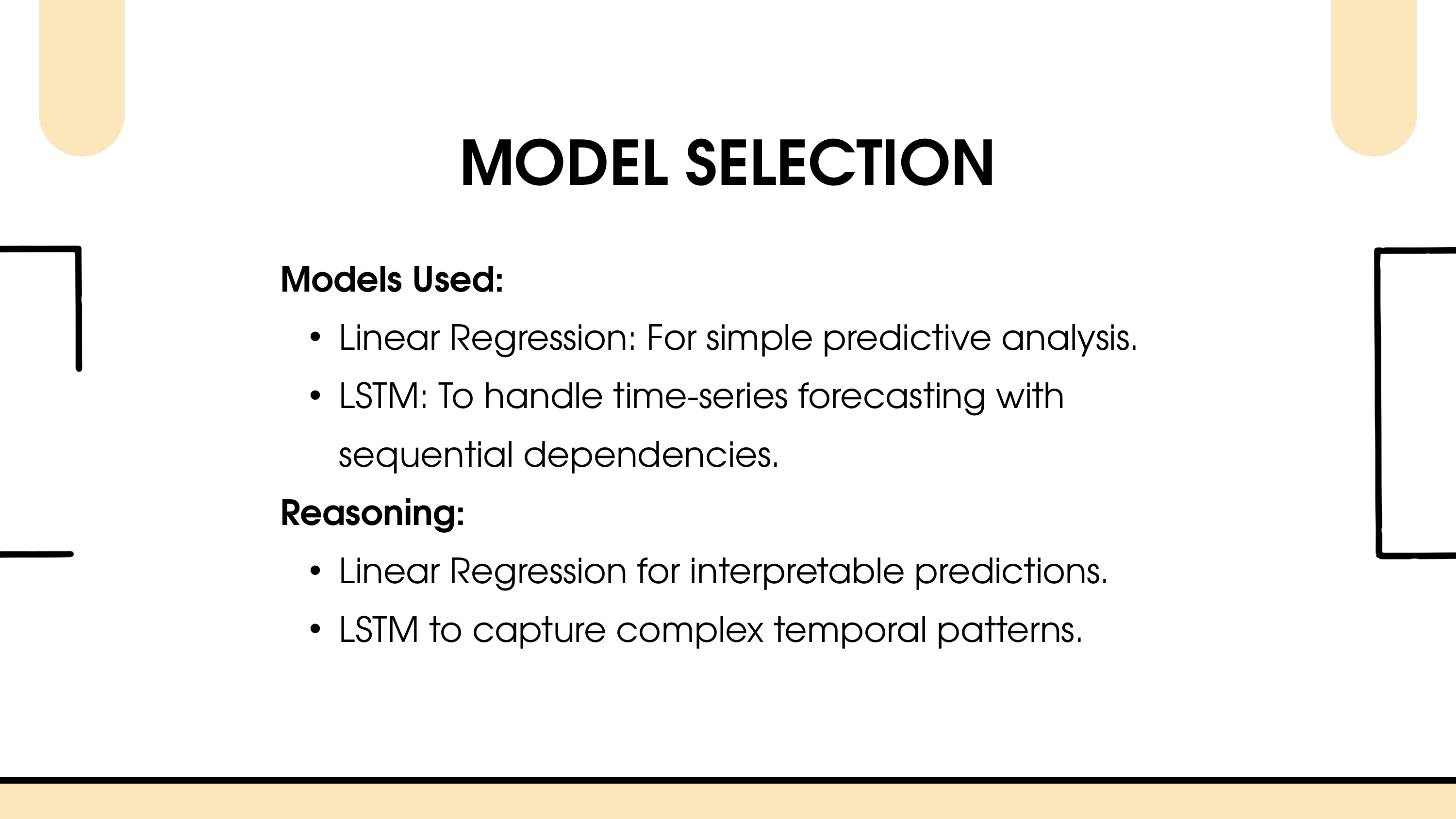

MODEL SELECTION
Models Used:
Linear Regression: For simple predictive analysis.
LSTM: To handle time-series forecasting with sequential dependencies.
Reasoning:
Linear Regression for interpretable predictions.
LSTM to capture complex temporal patterns.